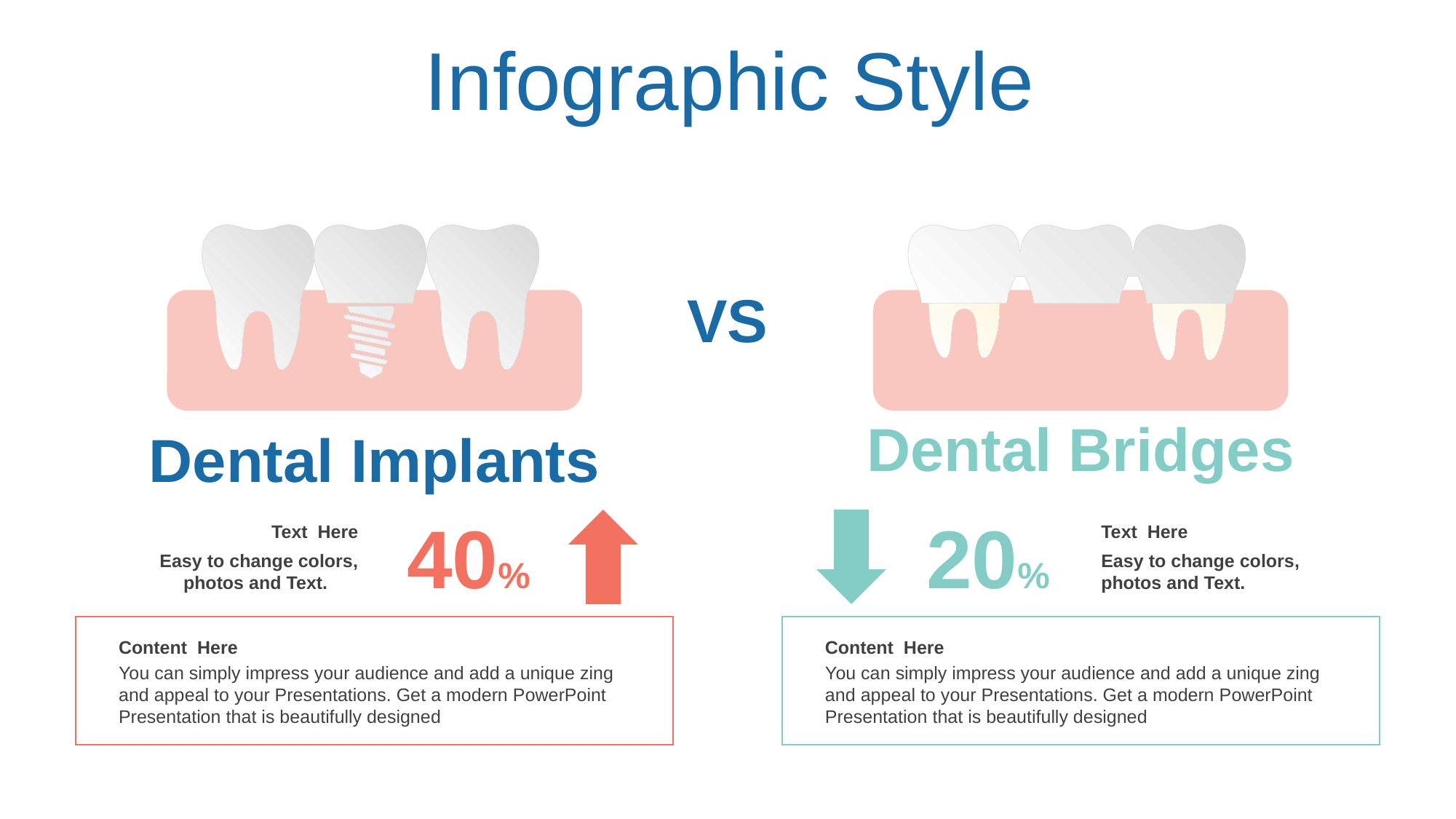

Infographic Style

VS
Dental Bridges
Dental Implants
40%

Text  Here
Easy to change colors, photos and Text.

Content  Here
You can simply impress your audience and add a unique zing and appeal to your Presentations. Get a modern PowerPoint  Presentation that is beautifully designed
20%

Text  Here
Easy to change colors, photos and Text.

Content  Here
You can simply impress your audience and add a unique zing and appeal to your Presentations. Get a modern PowerPoint  Presentation that is beautifully designed